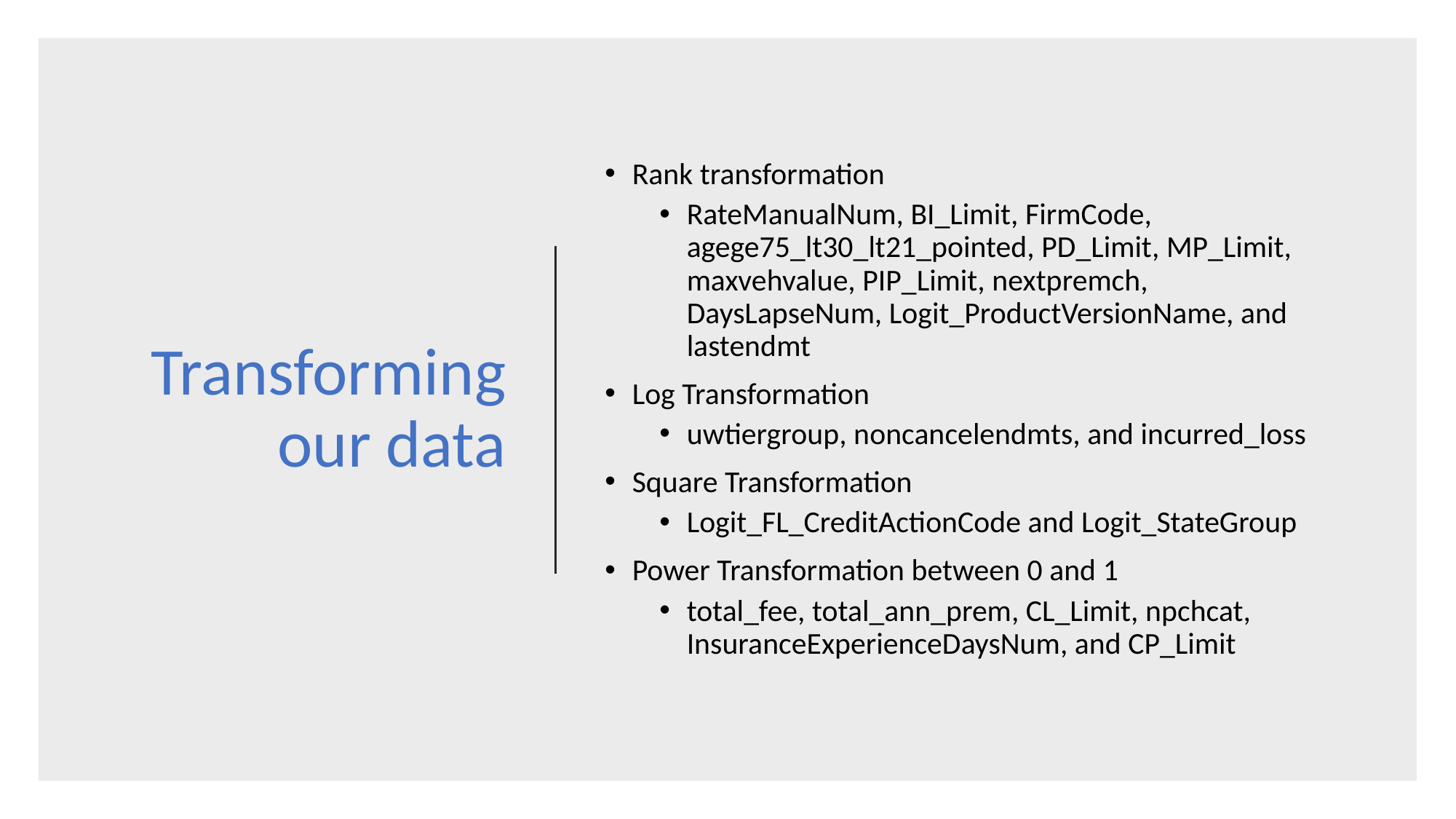

# Transforming our data
Rank transformation
RateManualNum, BI_Limit, FirmCode, agege75_lt30_lt21_pointed, PD_Limit, MP_Limit, maxvehvalue, PIP_Limit, nextpremch, DaysLapseNum, Logit_ProductVersionName, and lastendmt
Log Transformation
uwtiergroup, noncancelendmts, and incurred_loss
Square Transformation
Logit_FL_CreditActionCode and Logit_StateGroup
Power Transformation between 0 and 1
total_fee, total_ann_prem, CL_Limit, npchcat, InsuranceExperienceDaysNum, and CP_Limit